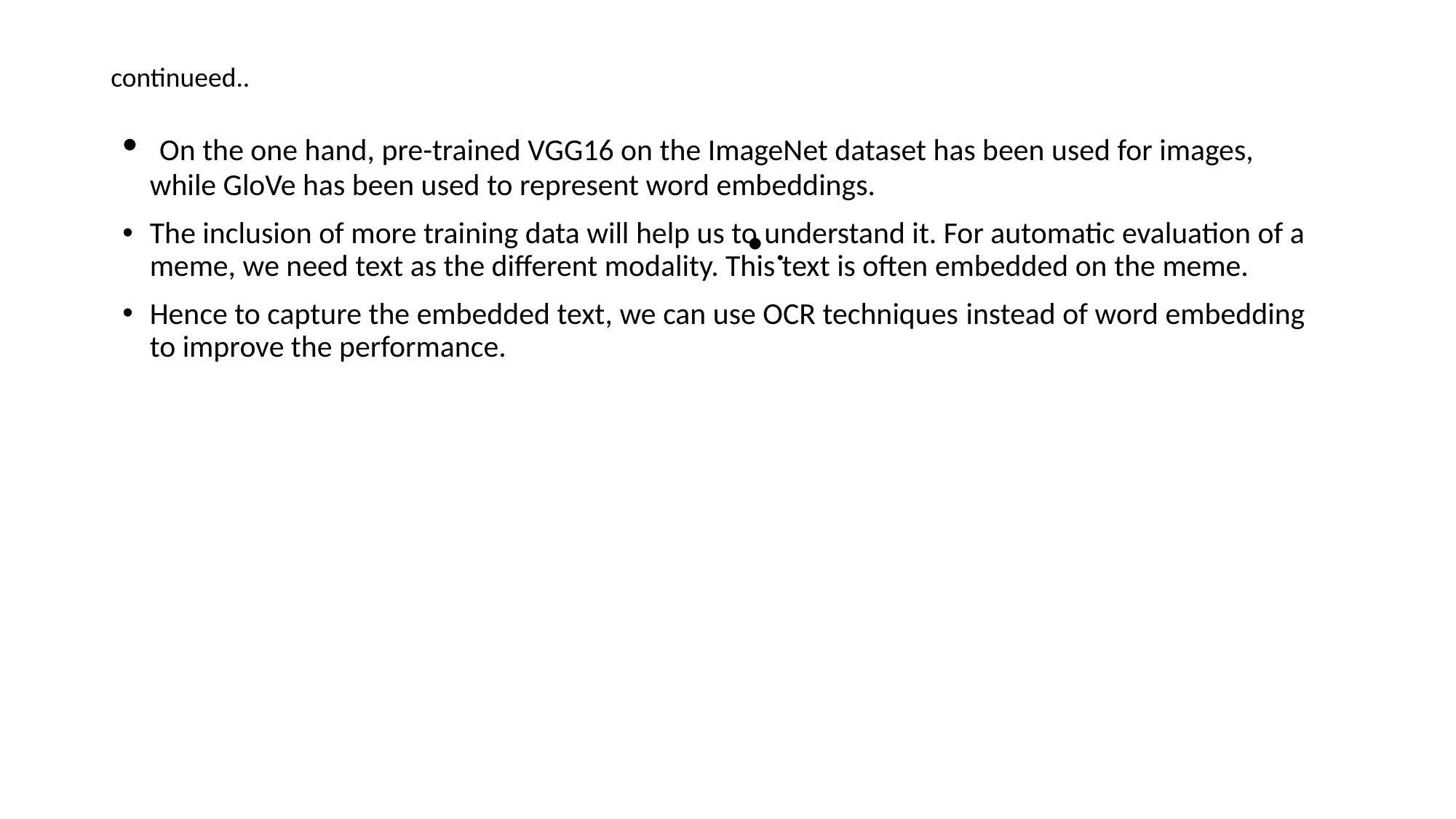

# continueed..
 On the one hand, pre-trained VGG16 on the ImageNet dataset has been used for images, while GloVe has been used to represent word embeddings.
The inclusion of more training data will help us to understand it. For automatic evaluation of a meme, we need text as the different modality. This text is often embedded on the meme.
Hence to capture the embedded text, we can use OCR techniques instead of word embedding to improve the performance.

.